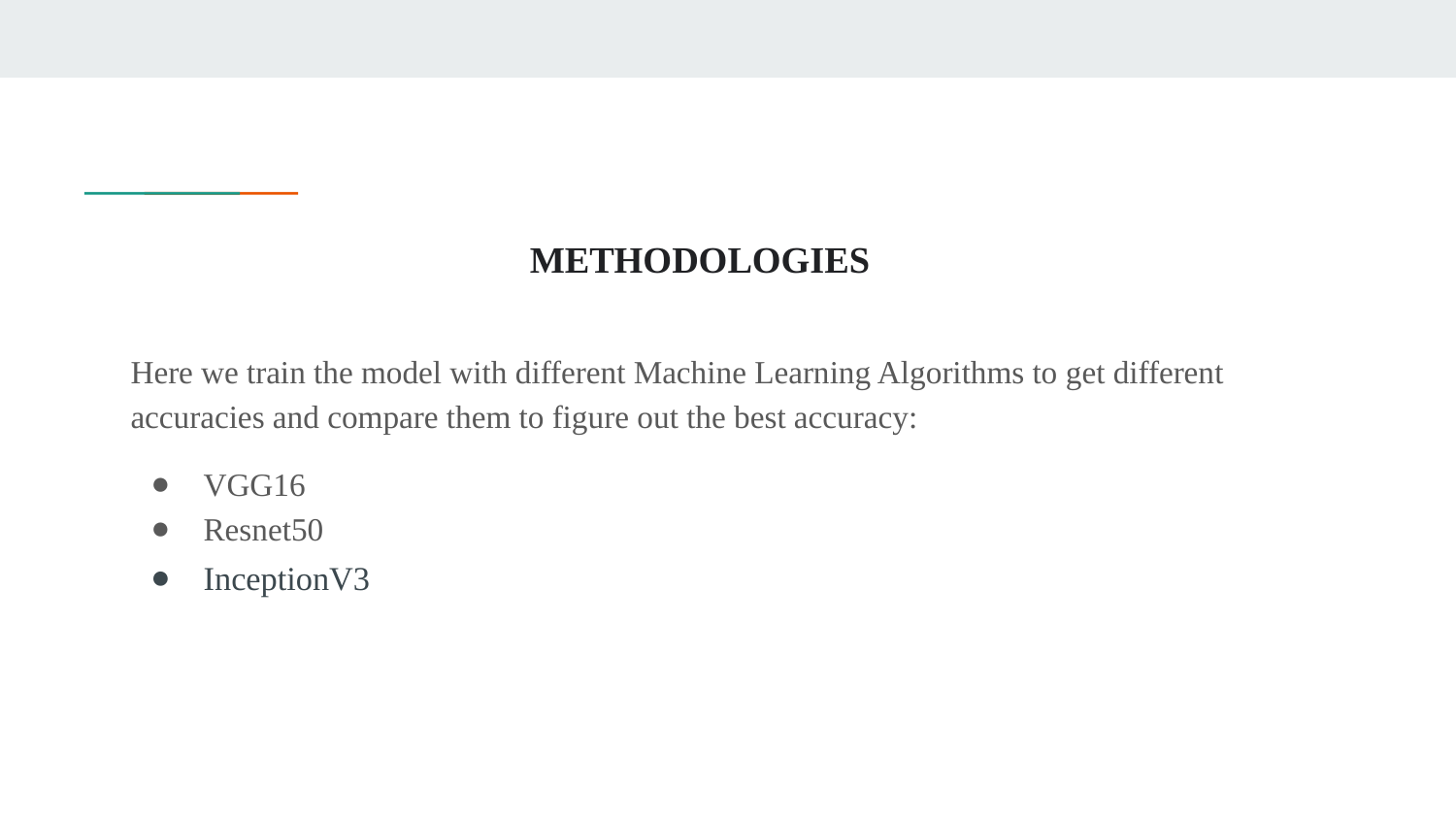

# METHODOLOGIES
Here we train the model with different Machine Learning Algorithms to get different accuracies and compare them to figure out the best accuracy:
VGG16
Resnet50
InceptionV3